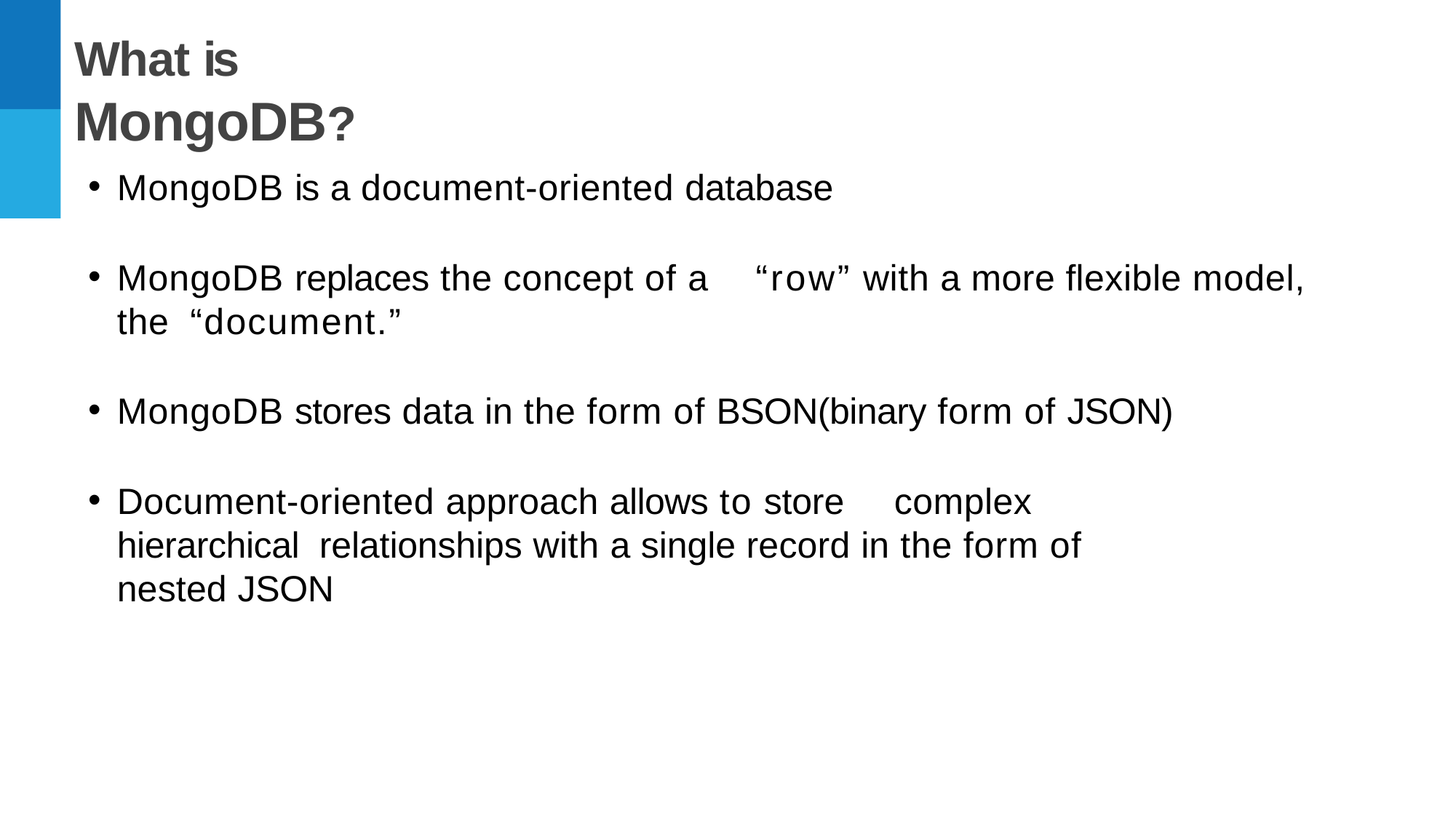

# What is MongoDB?
MongoDB is a document-oriented database

MongoDB replaces the concept of a	“row” with a more ﬂexible model, the  “document.”

MongoDB stores data in the form of BSON(binary form of JSON)

Document-oriented approach allows to store	complex hierarchical  relationships with a single record in the form of nested JSON